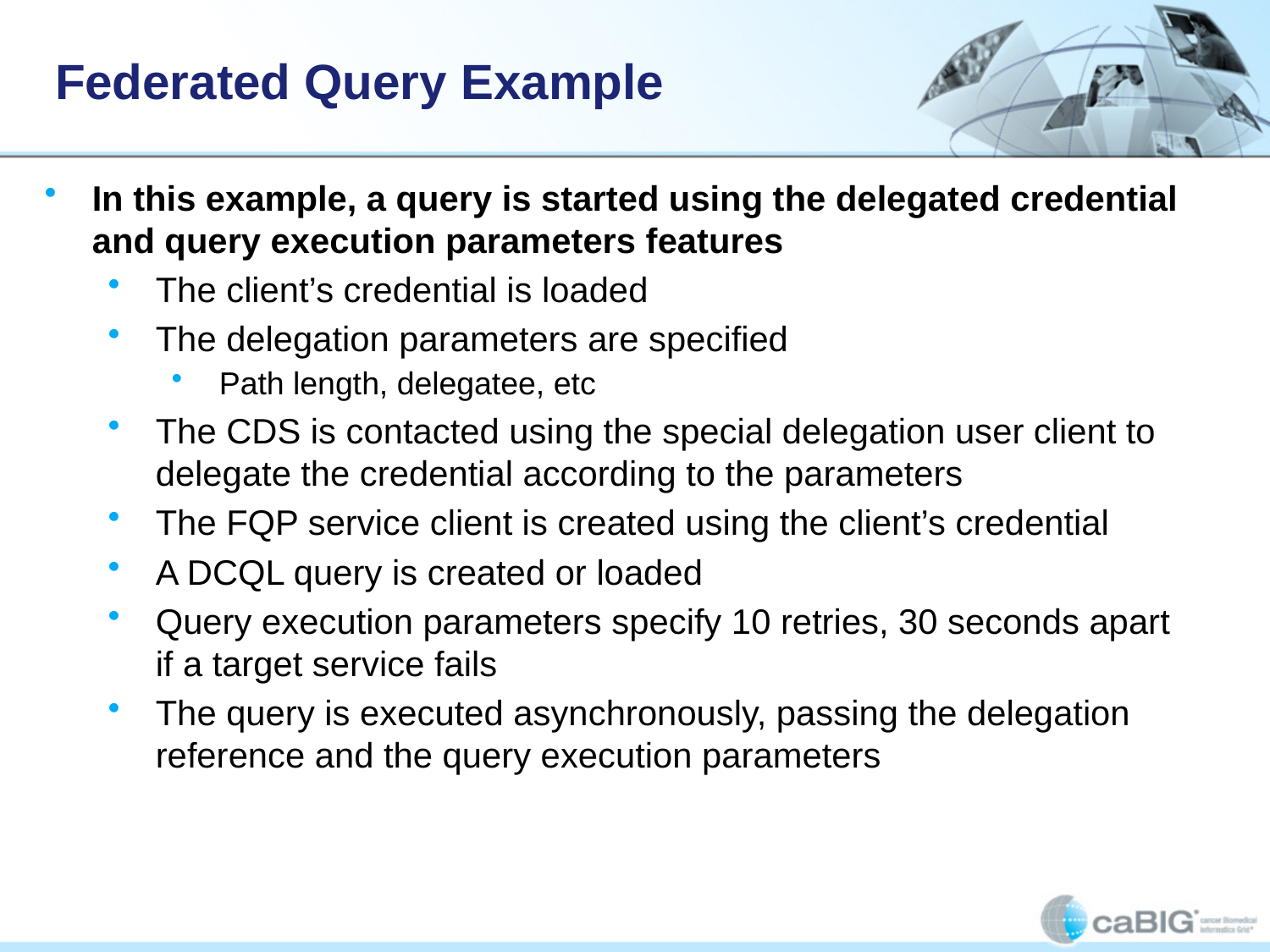

# Federated Query Example
In this example, a query is started using the delegated credential and query execution parameters features
The client’s credential is loaded
The delegation parameters are specified
Path length, delegatee, etc
The CDS is contacted using the special delegation user client to delegate the credential according to the parameters
The FQP service client is created using the client’s credential
A DCQL query is created or loaded
Query execution parameters specify 10 retries, 30 seconds apart if a target service fails
The query is executed asynchronously, passing the delegation reference and the query execution parameters